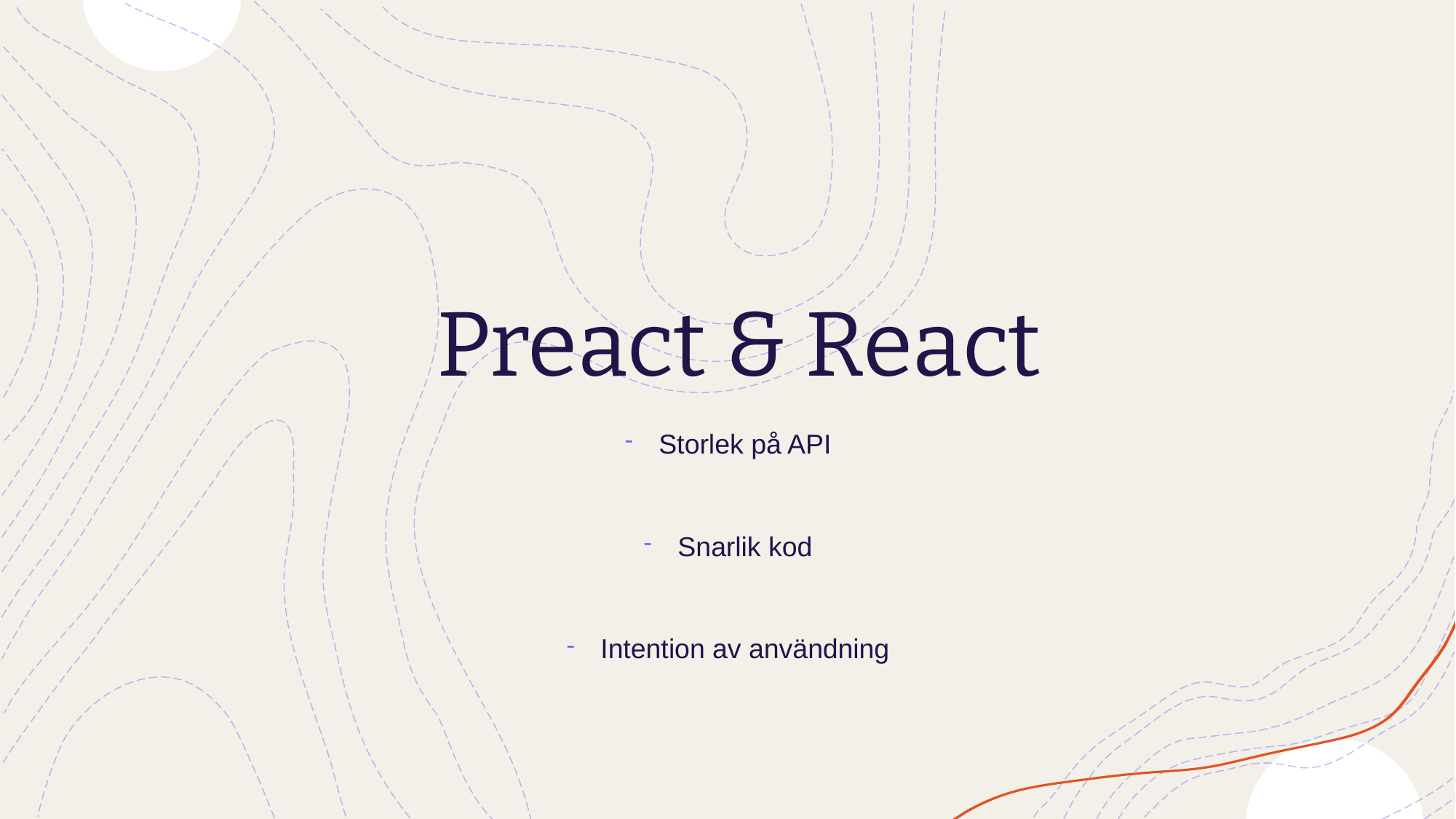

# Preact & React

Storlek på API

Snarlik kod

Intention av användning